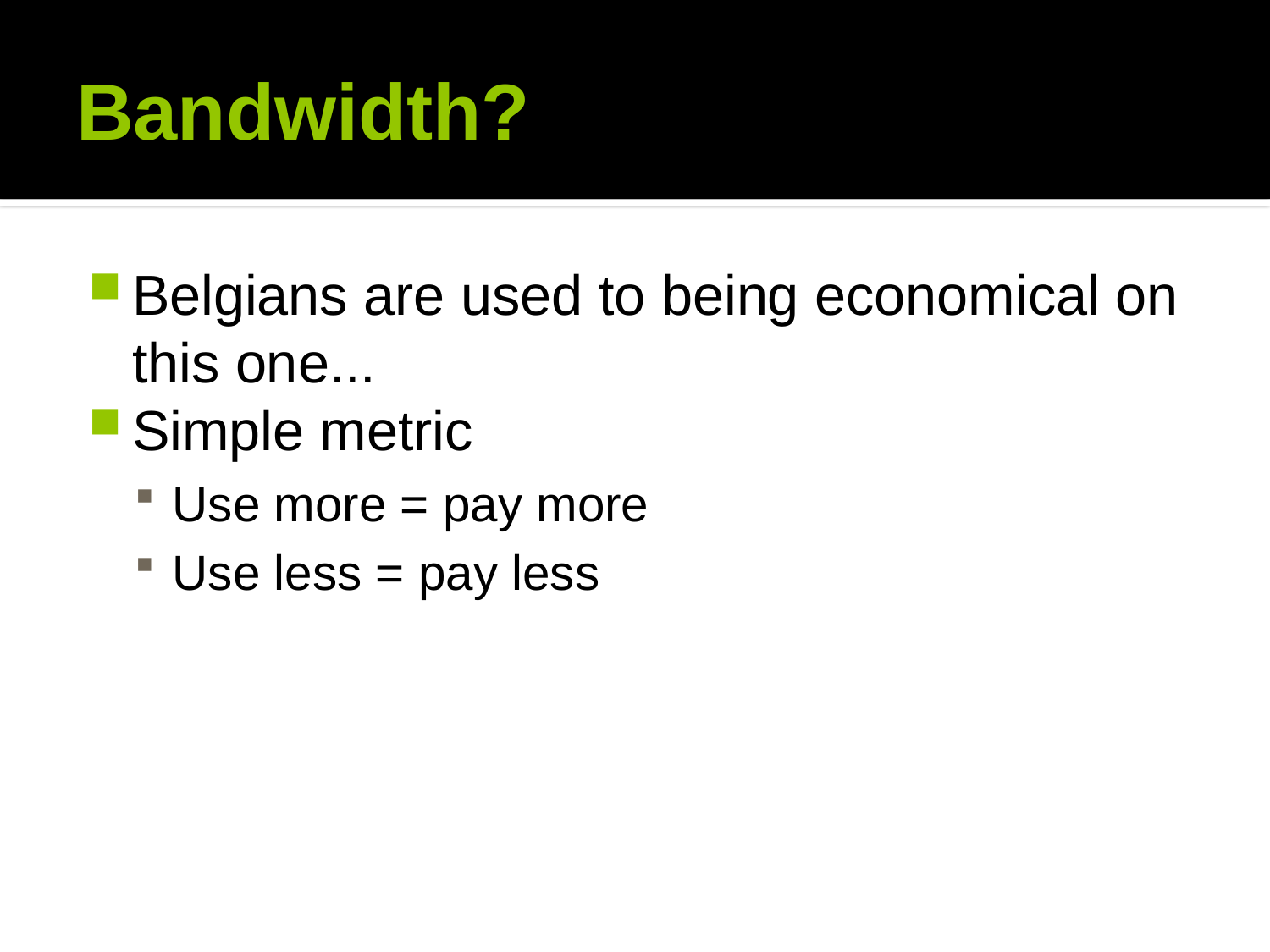

# Bandwidth?
Belgians are used to being economical on this one...
Simple metric
Use more = pay more
Use less = pay less